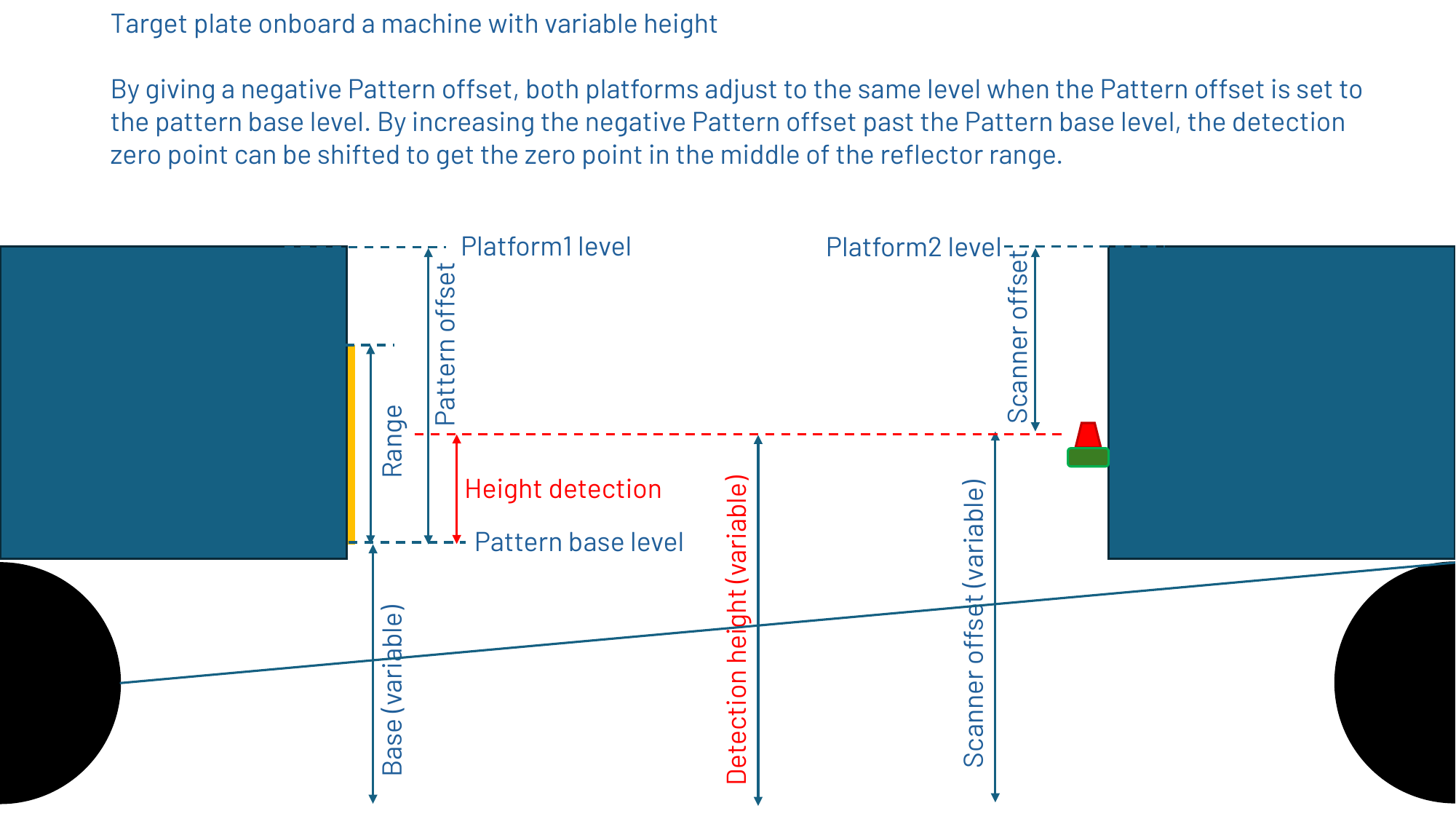

Target plate onboard a machine with variable height

By giving a negative Pattern offset, both platforms adjust to the same level when the Pattern offset is set to the pattern base level. By increasing the negative Pattern offset past the Pattern base level, the detection zero point can be shifted to get the zero point in the middle of the reflector range.
Platform1 level
Platform2 level

Scanner offset
Pattern offset
Range

Height detection
Pattern base level

Scanner offset (variable)
Detection height (variable)
Base (variable)